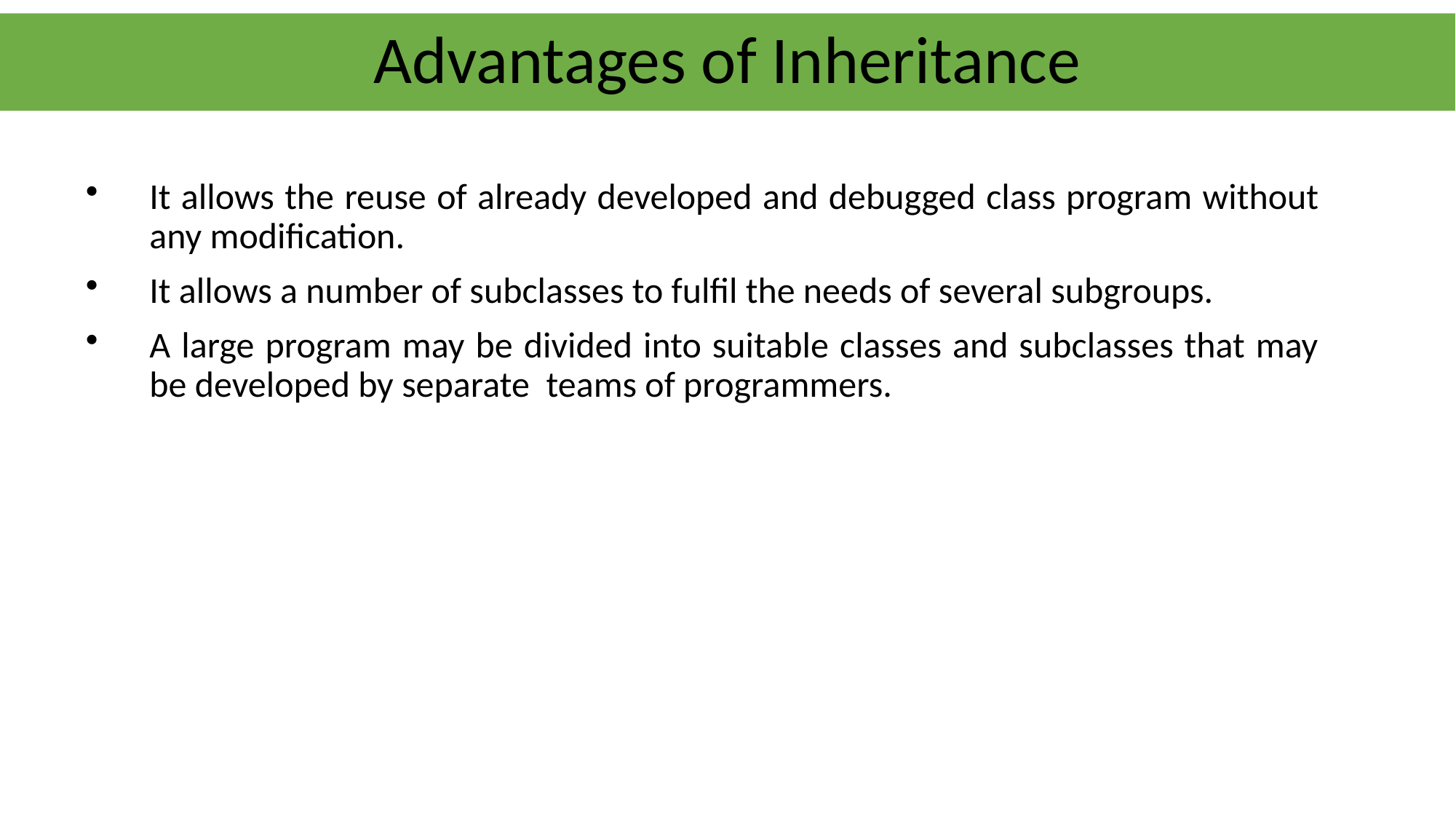

# Advantages of Inheritance
It allows the reuse of already developed and debugged class program without any modification.
It allows a number of subclasses to fulfil the needs of several subgroups.
A large program may be divided into suitable classes and subclasses that may be developed by separate  teams of programmers.